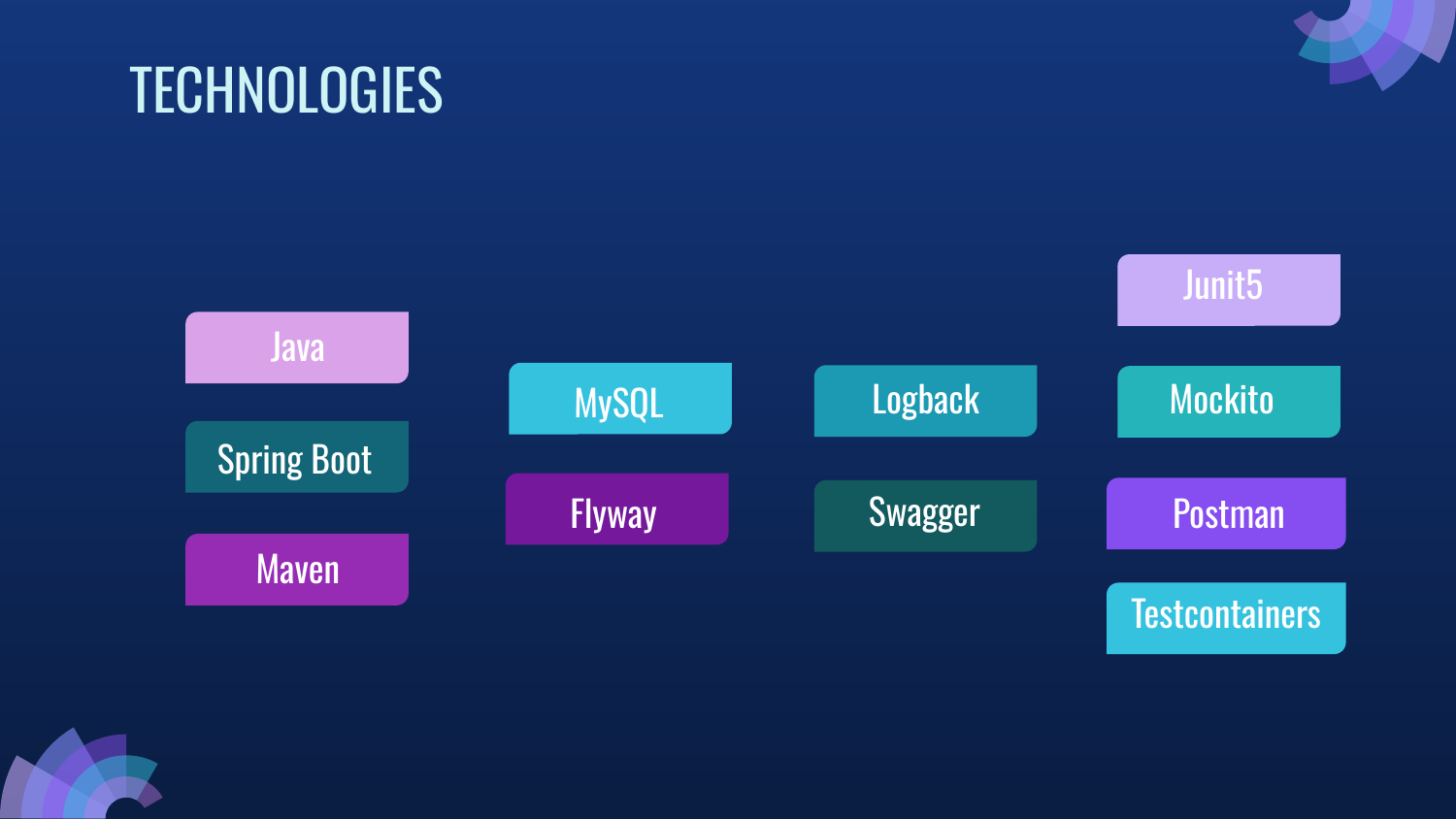

# TECHNOLOGIES

Junit5

Java

Mockito
MySQL
Logback

Spring Boot

Swagger
Postman
Flyway

Maven
Testcontainers